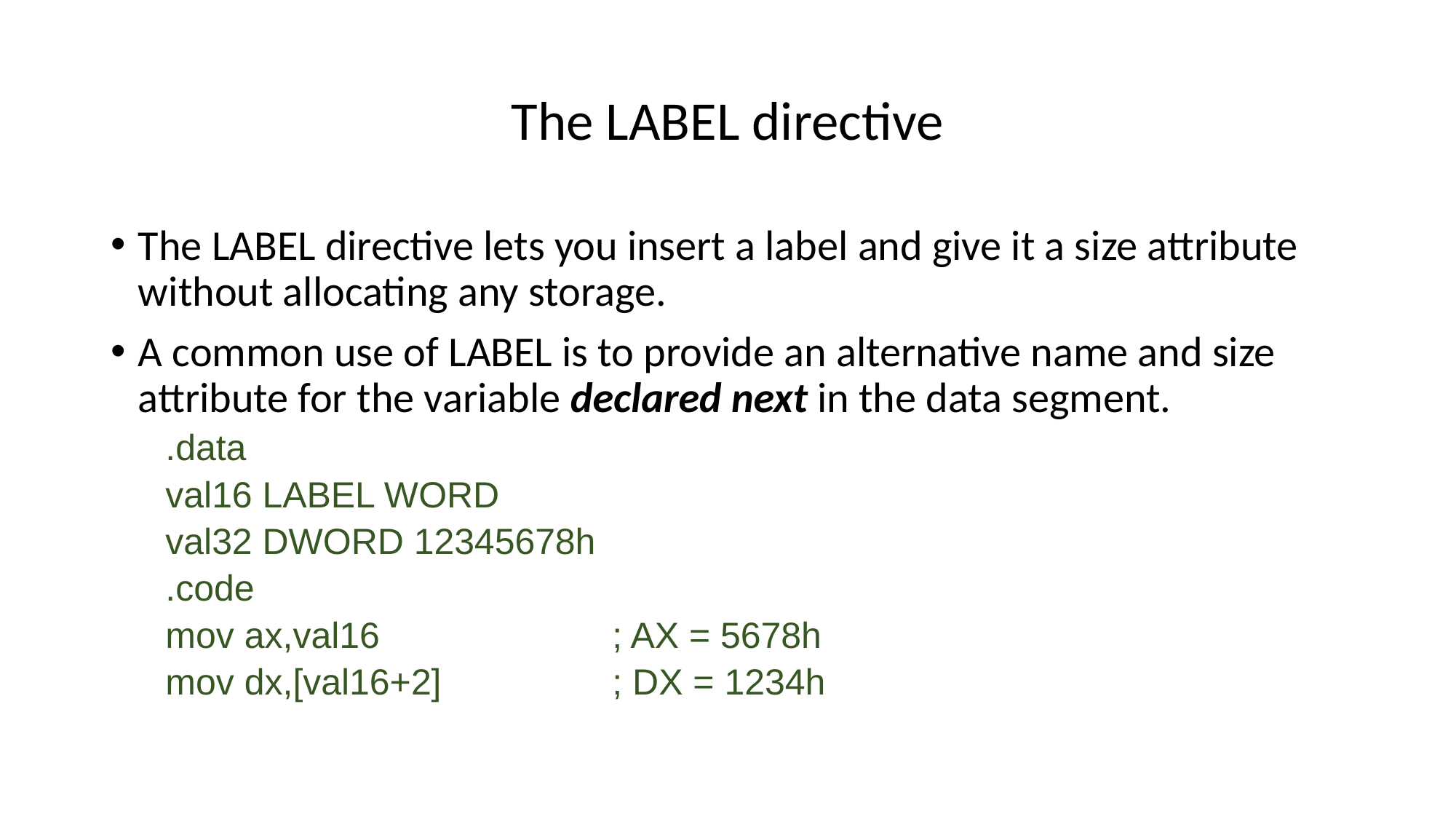

# The LABEL directive
The LABEL directive lets you insert a label and give it a size attribute without allocating any storage.
A common use of LABEL is to provide an alternative name and size attribute for the variable declared next in the data segment.
.data
val16 LABEL WORD
val32 DWORD 12345678h
.code
mov ax,val16			 ; AX = 5678h
mov dx,[val16+2]		 ; DX = 1234h